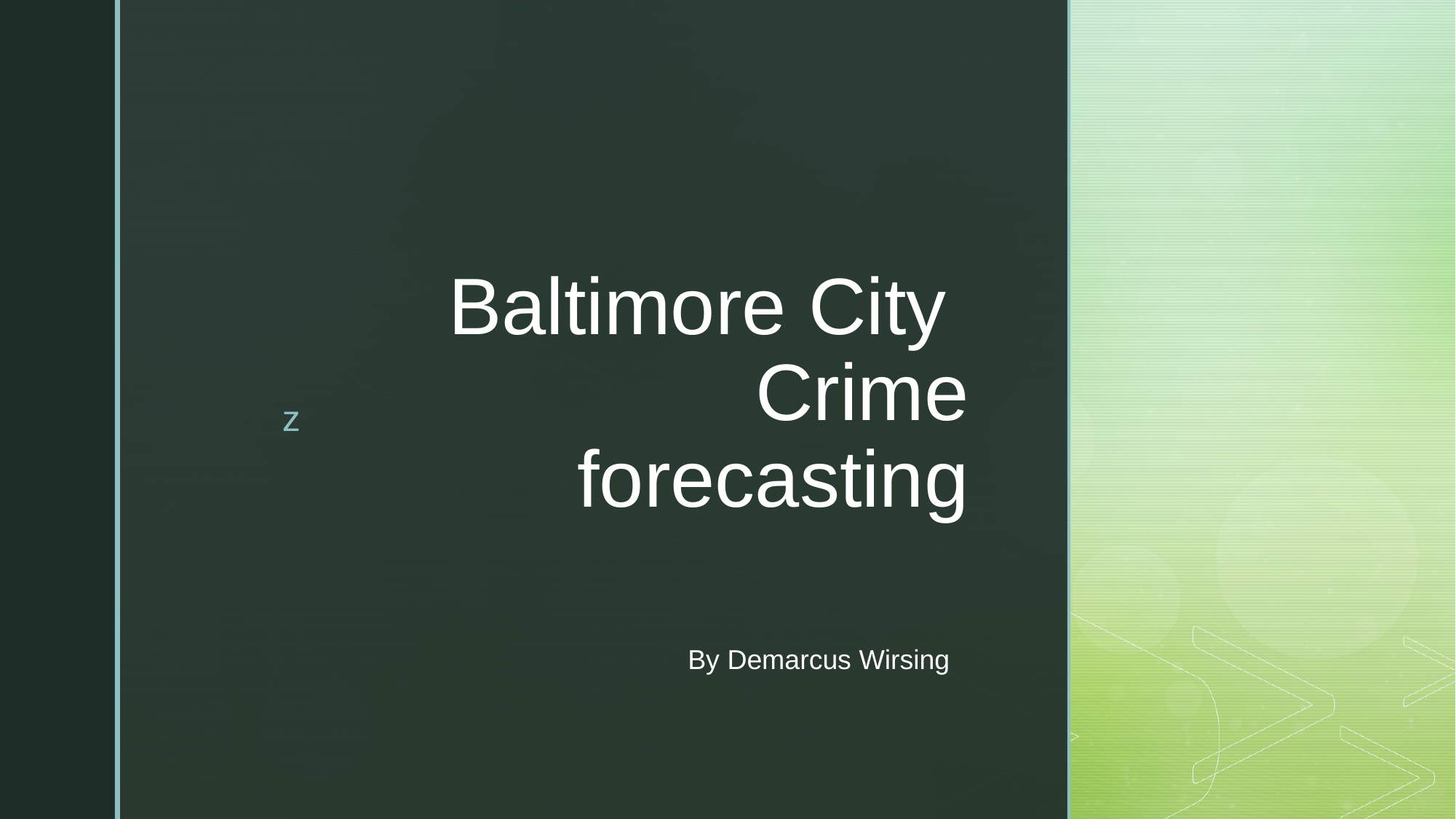

# Baltimore City Crime forecasting
By Demarcus Wirsing